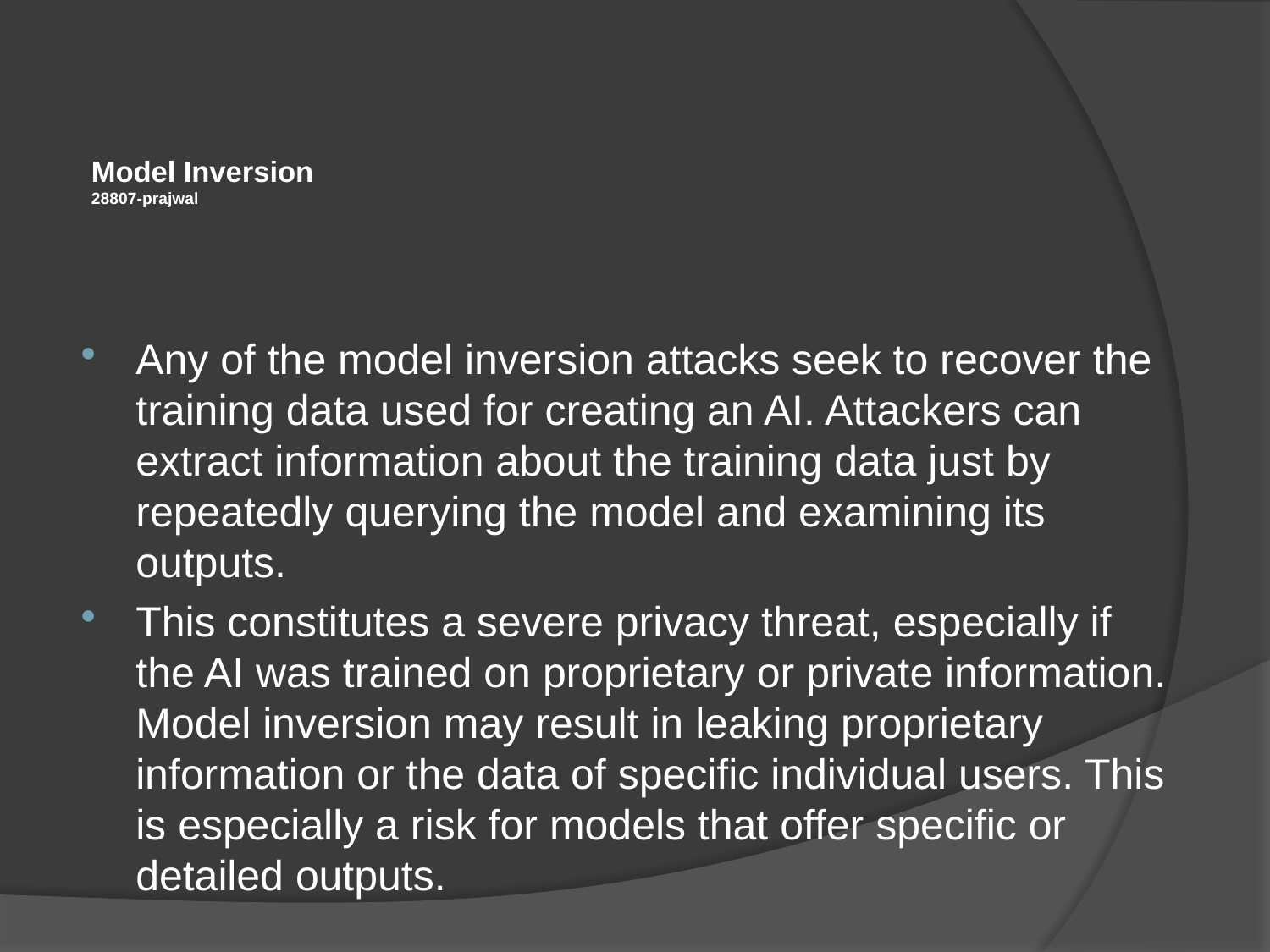

# Model Inversion 28807-prajwal
Any of the model inversion attacks seek to recover the training data used for creating an AI. Attackers can extract information about the training data just by repeatedly querying the model and examining its outputs.
This constitutes a severe privacy threat, especially if the AI was trained on proprietary or private information. Model inversion may result in leaking proprietary information or the data of specific individual users. This is especially a risk for models that offer specific or detailed outputs.